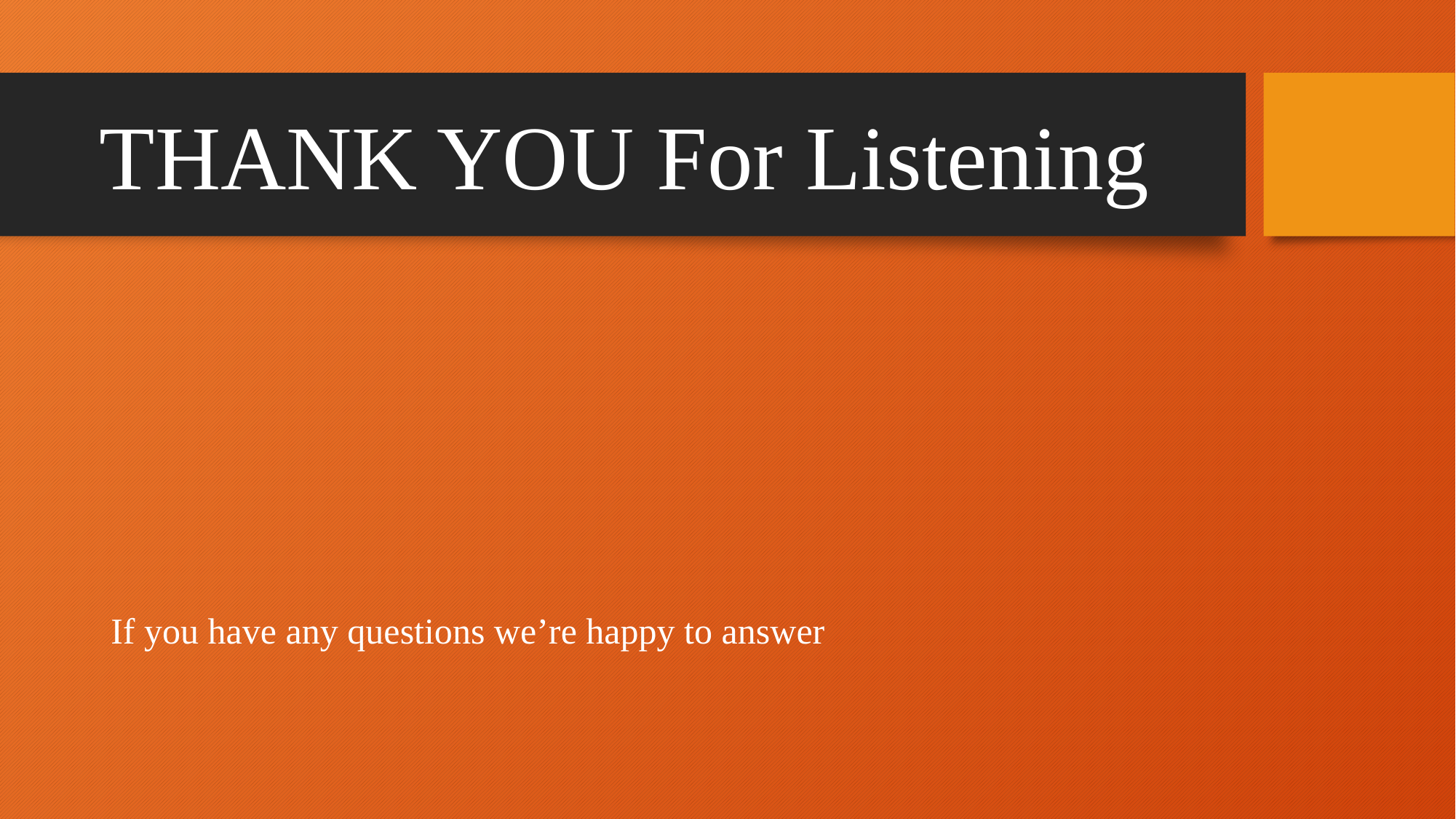

# THANK YOU For Listening
If you have any questions we’re happy to answer